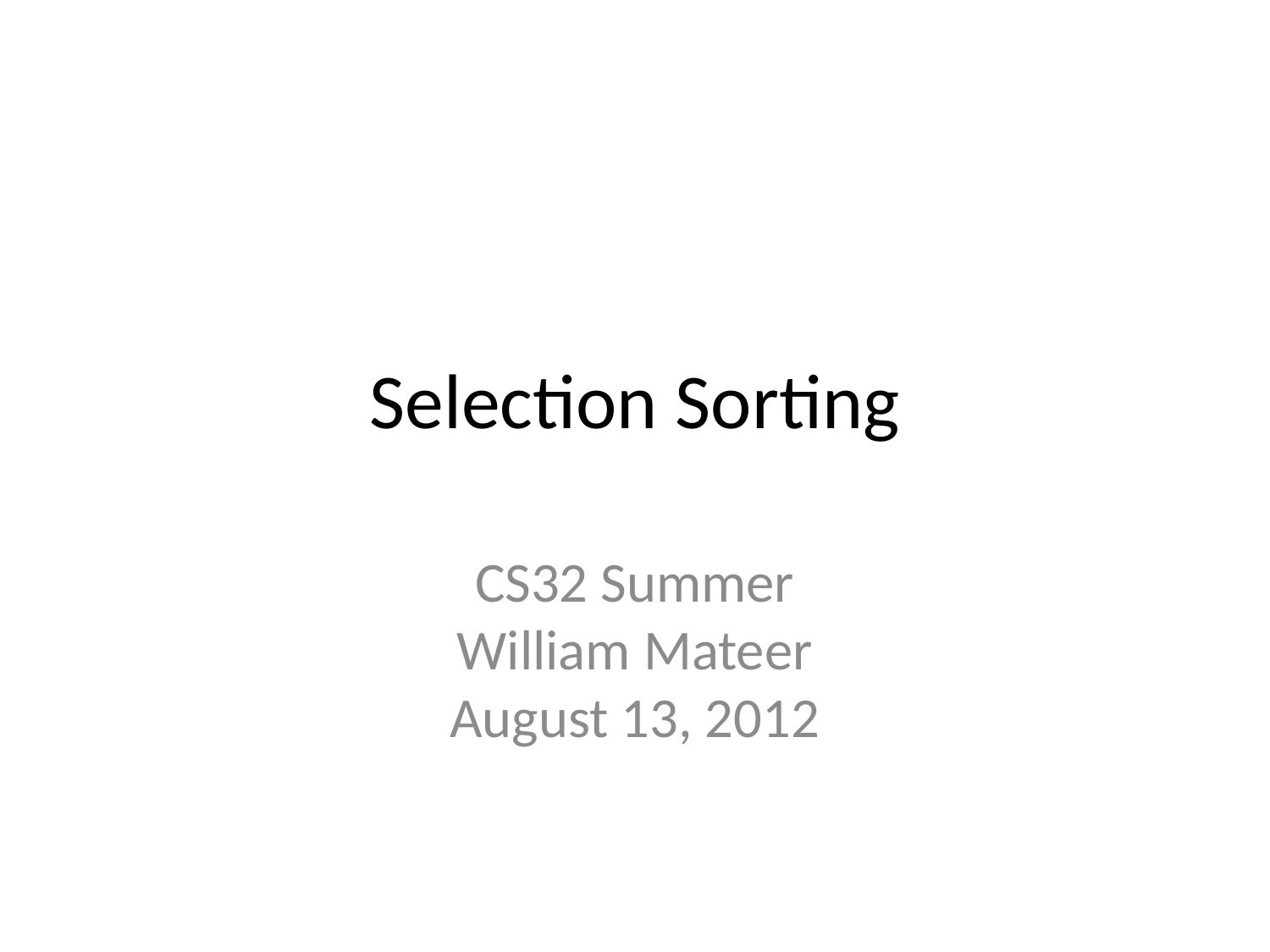

Selection Sorting
CS32 Summer
William Mateer
August 13, 2012